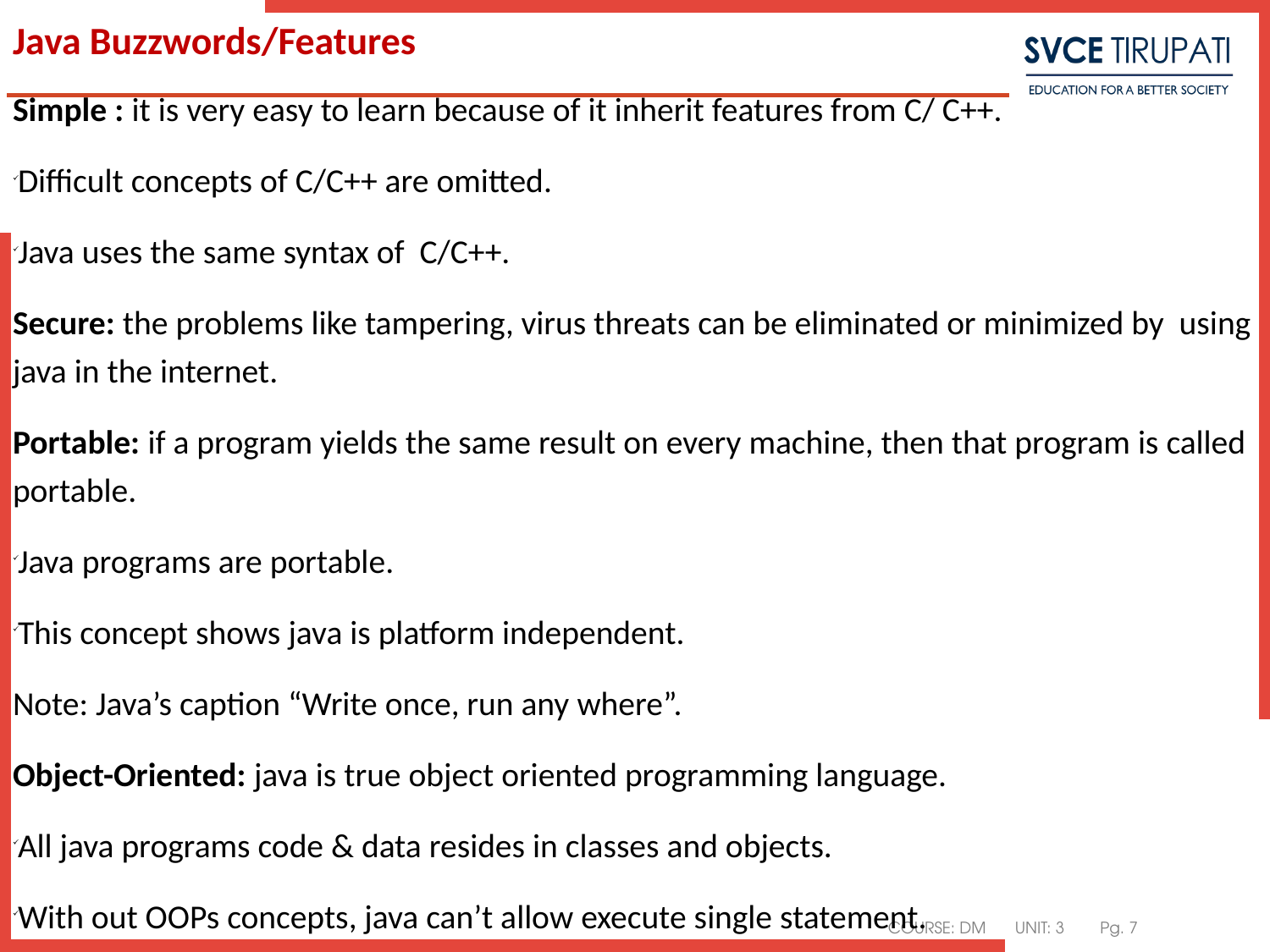

# Java Buzzwords/Features
Simple : it is very easy to learn because of it inherit features from C/ C++.
Difficult concepts of C/C++ are omitted.
Java uses the same syntax of  C/C++.
Secure: the problems like tampering, virus threats can be eliminated or minimized by  using java in the internet.
Portable: if a program yields the same result on every machine, then that program is called portable.
Java programs are portable.
This concept shows java is platform independent.
Note: Java’s caption “Write once, run any where”.
Object-Oriented: java is true object oriented programming language.
All java programs code & data resides in classes and objects.
With out OOPs concepts, java can’t allow execute single statement.